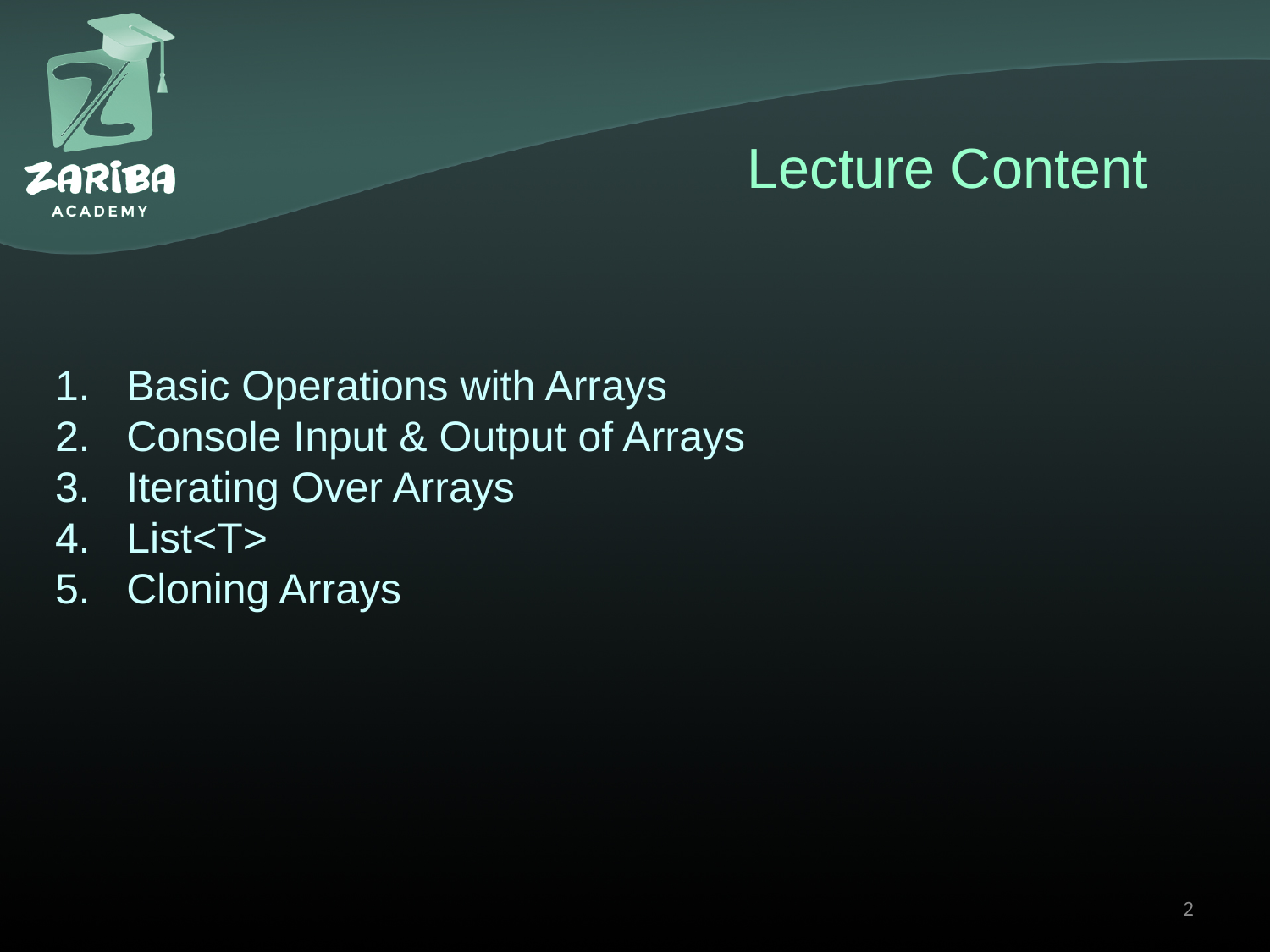

# Lecture Content
Basic Operations with Arrays
Console Input & Output of Arrays
Iterating Over Arrays
List<T>
Cloning Arrays

2